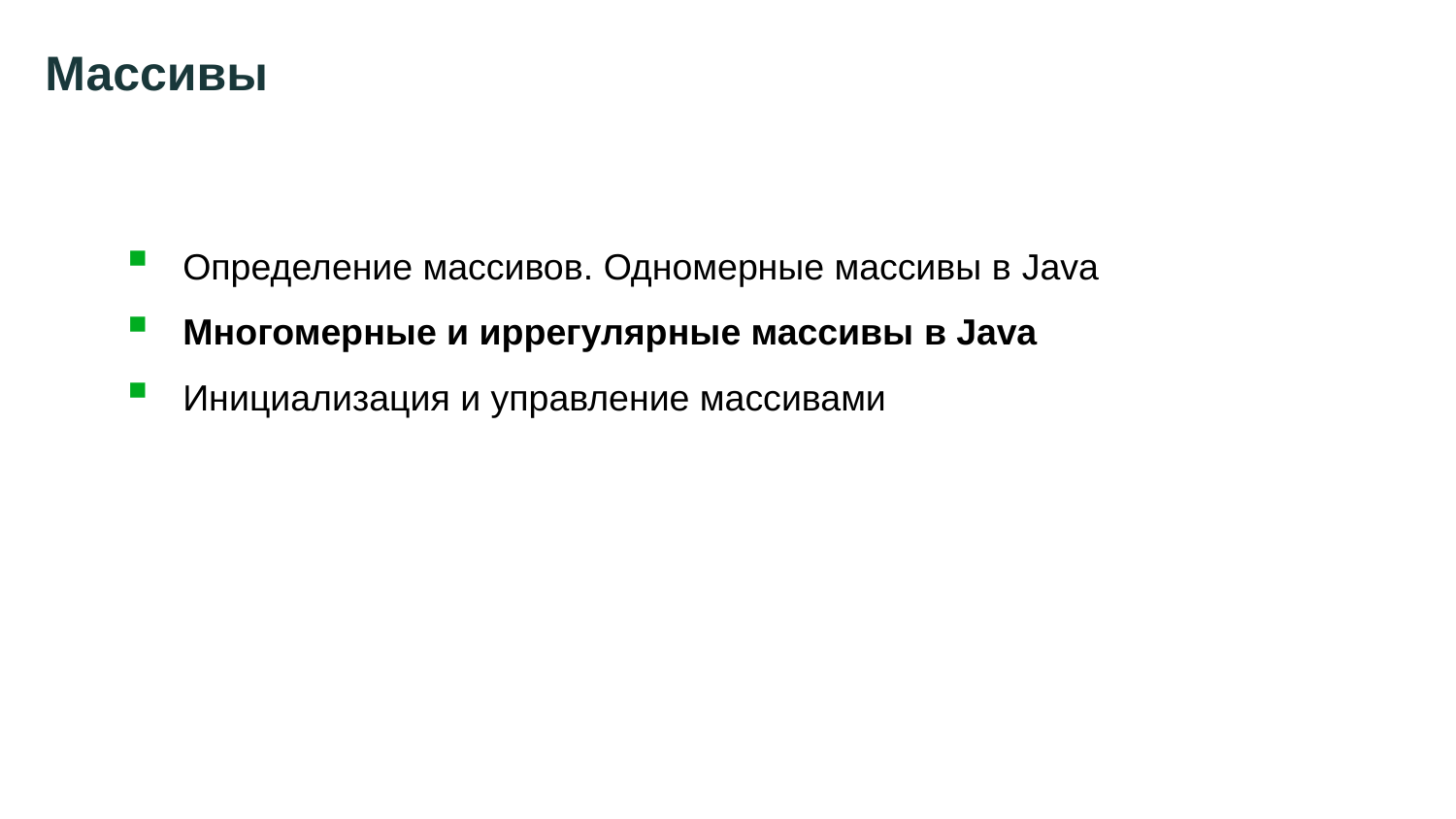

90
# Массивы
Определение массивов. Одномерные массивы в Java
Многомерные и иррегулярные массивы в Java
Инициализация и управление массивами